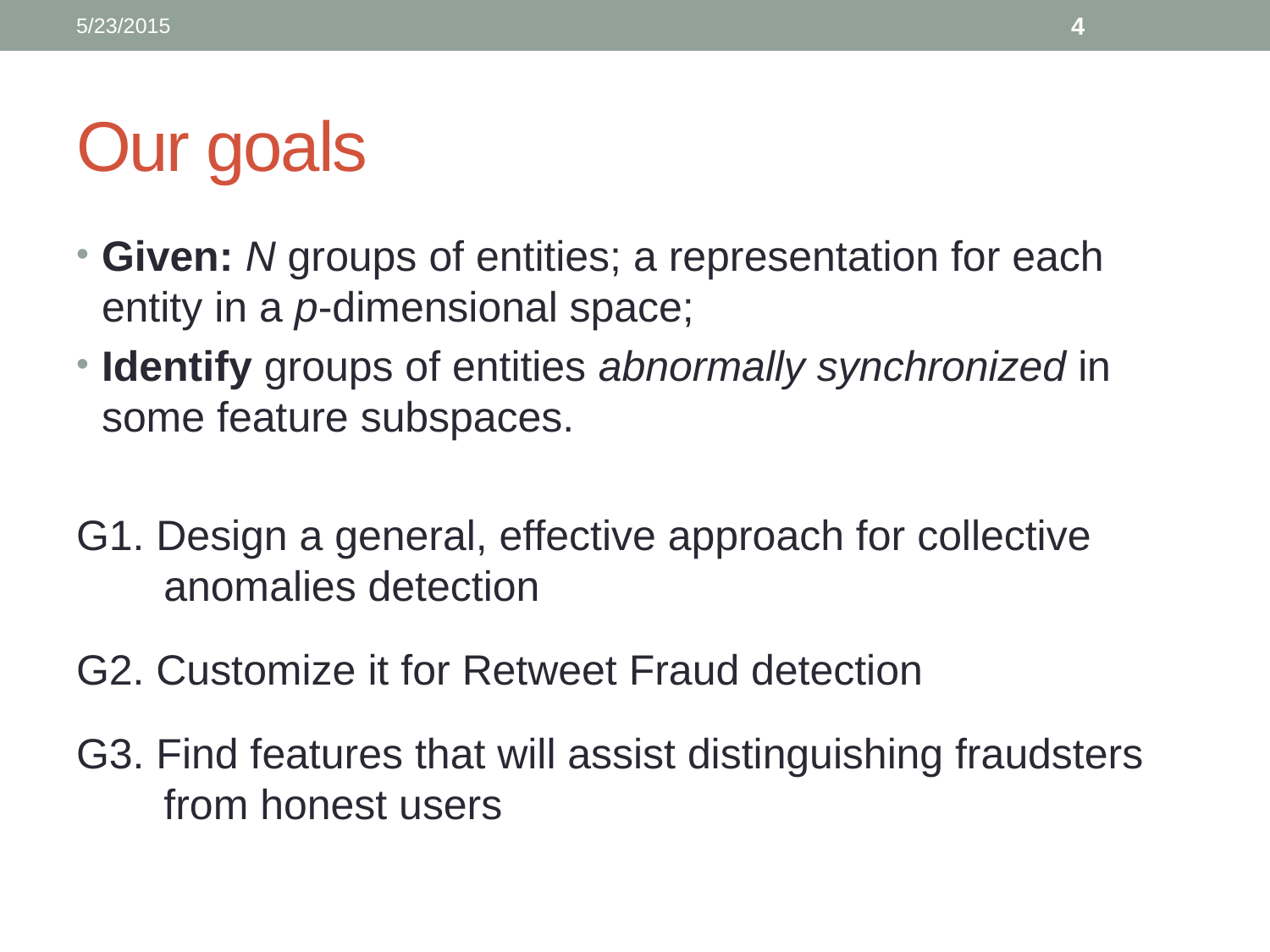

5/23/2015
4
# Our goals
Given: N groups of entities; a representation for each entity in a p-dimensional space;
Identify groups of entities abnormally synchronized in some feature subspaces.

G1. Design a general, effective approach for collective anomalies detection

G2. Customize it for Retweet Fraud detection

G3. Find features that will assist distinguishing fraudsters from honest users